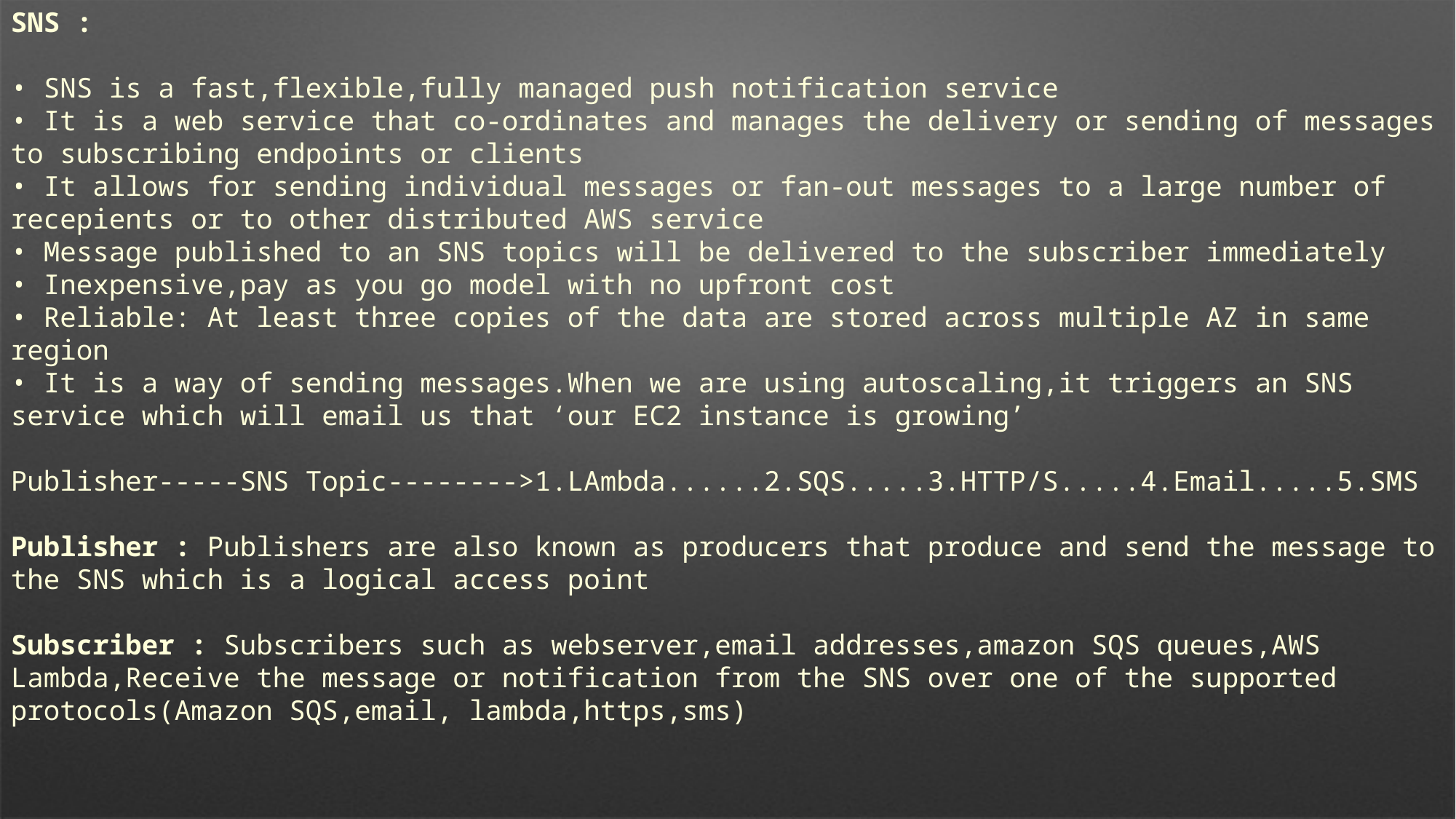

SNS :

• SNS is a fast,flexible,fully managed push notification service
• It is a web service that co-ordinates and manages the delivery or sending of messages to subscribing endpoints or clients
• It allows for sending individual messages or fan-out messages to a large number of recepients or to other distributed AWS service
• Message published to an SNS topics will be delivered to the subscriber immediately
• Inexpensive,pay as you go model with no upfront cost
• Reliable: At least three copies of the data are stored across multiple AZ in same region
• It is a way of sending messages.When we are using autoscaling,it triggers an SNS service which will email us that ‘our EC2 instance is growing’

Publisher-----SNS Topic-------->1.LAmbda......2.SQS.....3.HTTP/S.....4.Email.....5.SMS

Publisher : Publishers are also known as producers that produce and send the message to the SNS which is a logical access point

Subscriber : Subscribers such as webserver,email addresses,amazon SQS queues,AWS Lambda,Receive the message or notification from the SNS over one of the supported protocols(Amazon SQS,email, lambda,https,sms)